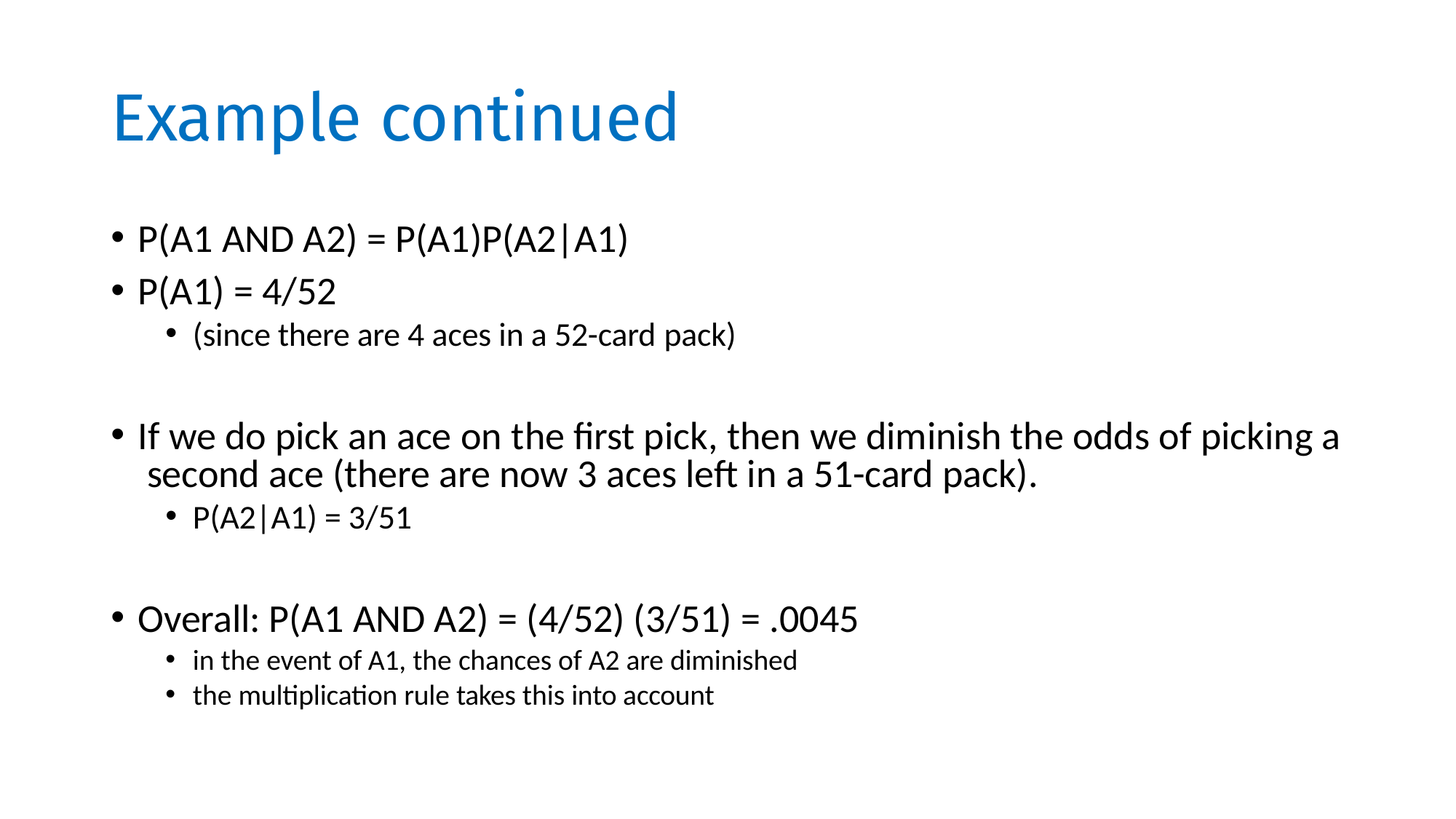

# Example continued
P(A1 AND A2) = P(A1)P(A2|A1)
P(A1) = 4/52
(since there are 4 aces in a 52-card pack)

If we do pick an ace on the first pick, then we diminish the odds of picking a  second ace (there are now 3 aces left in a 51-card pack).
P(A2|A1) = 3/51

Overall: P(A1 AND A2) = (4/52) (3/51) = .0045
in the event of A1, the chances of A2 are diminished
the multiplication rule takes this into account